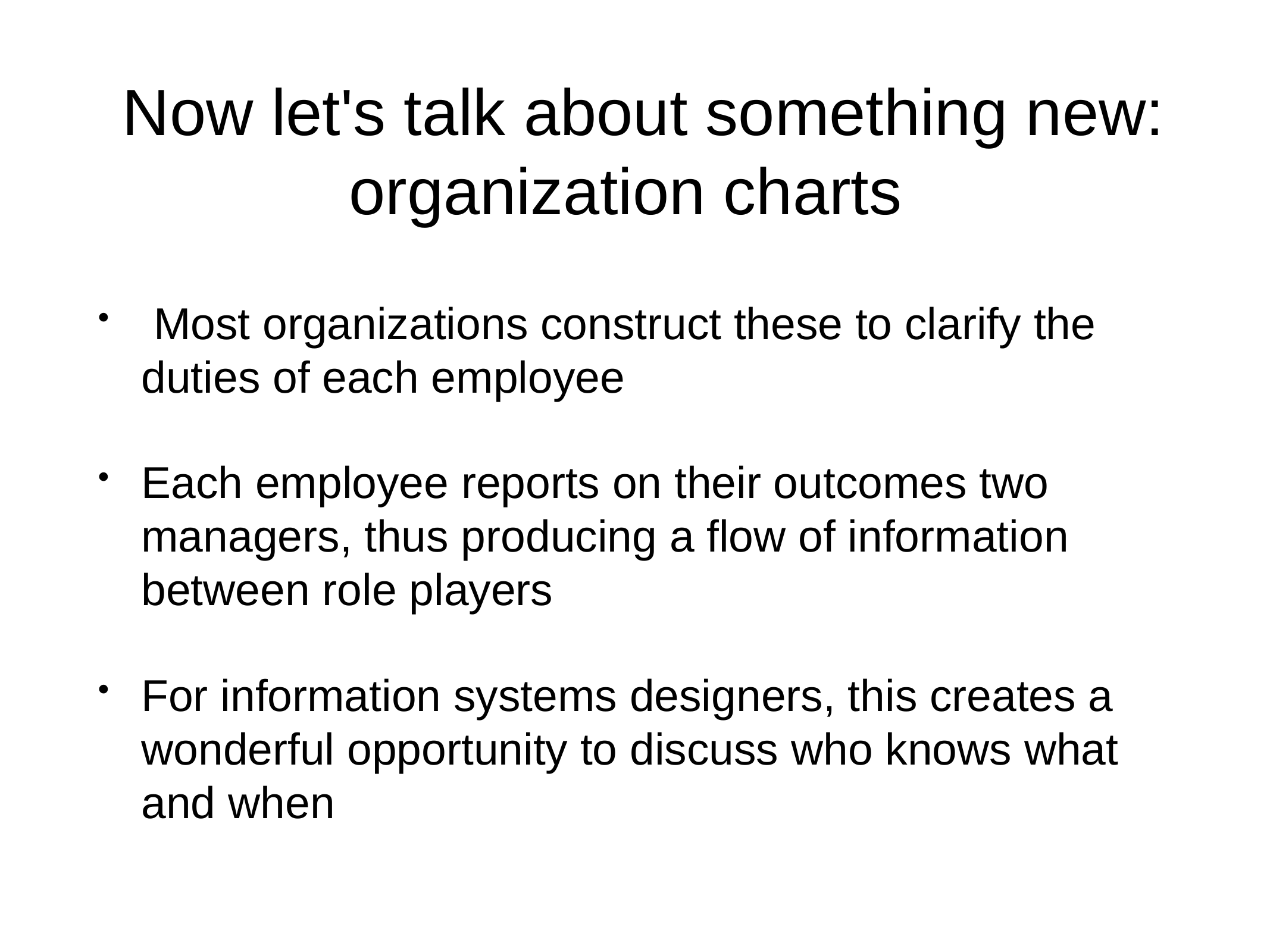

# Now let's talk about something new:
organization charts
 Most organizations construct these to clarify the duties of each employee
Each employee reports on their outcomes two managers, thus producing a flow of information between role players
For information systems designers, this creates a wonderful opportunity to discuss who knows what and when